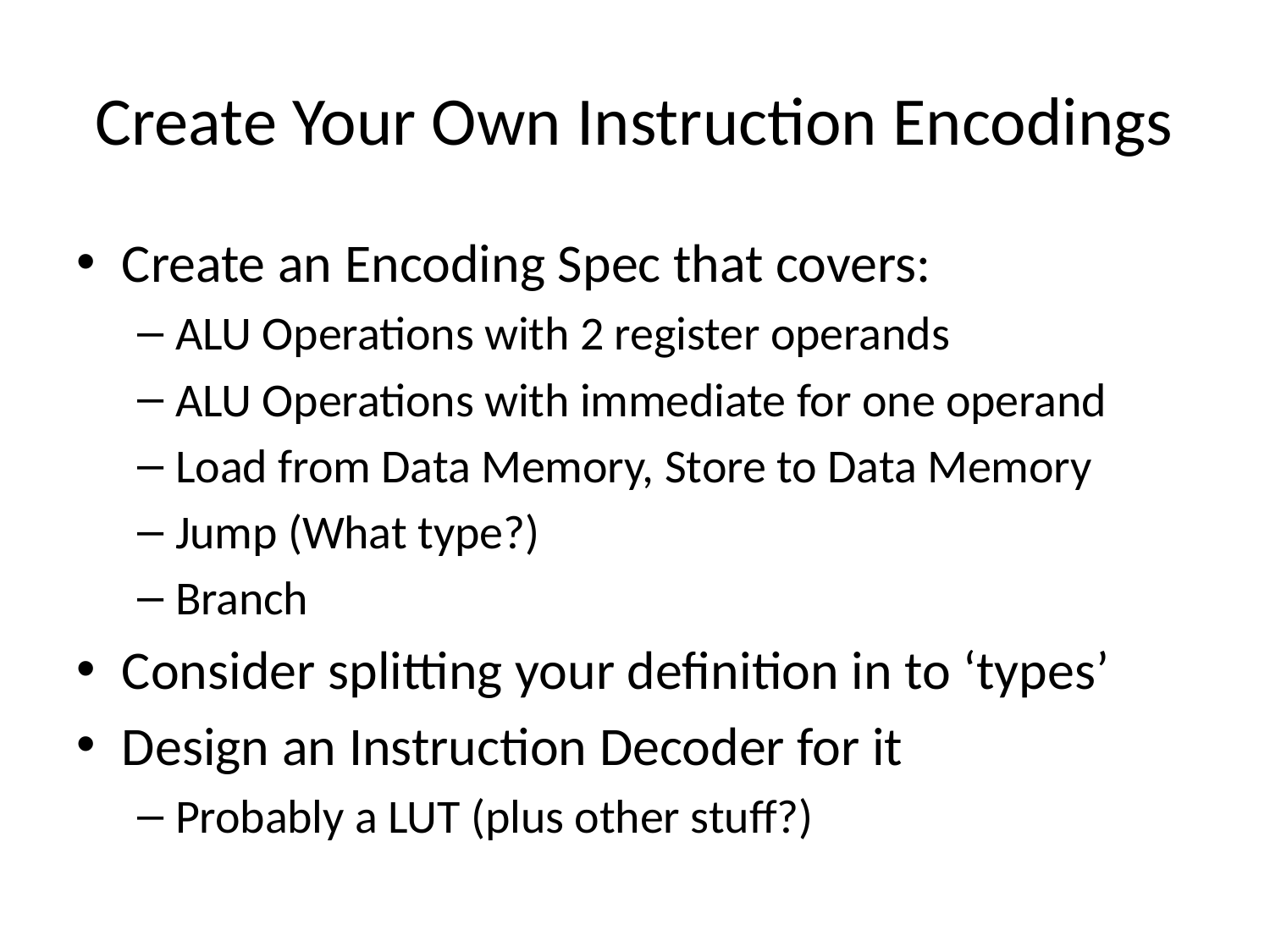

# Create Your Own Instruction Encodings
Create an Encoding Spec that covers:
ALU Operations with 2 register operands
ALU Operations with immediate for one operand
Load from Data Memory, Store to Data Memory
Jump (What type?)
Branch
Consider splitting your definition in to ‘types’
Design an Instruction Decoder for it
Probably a LUT (plus other stuff?)